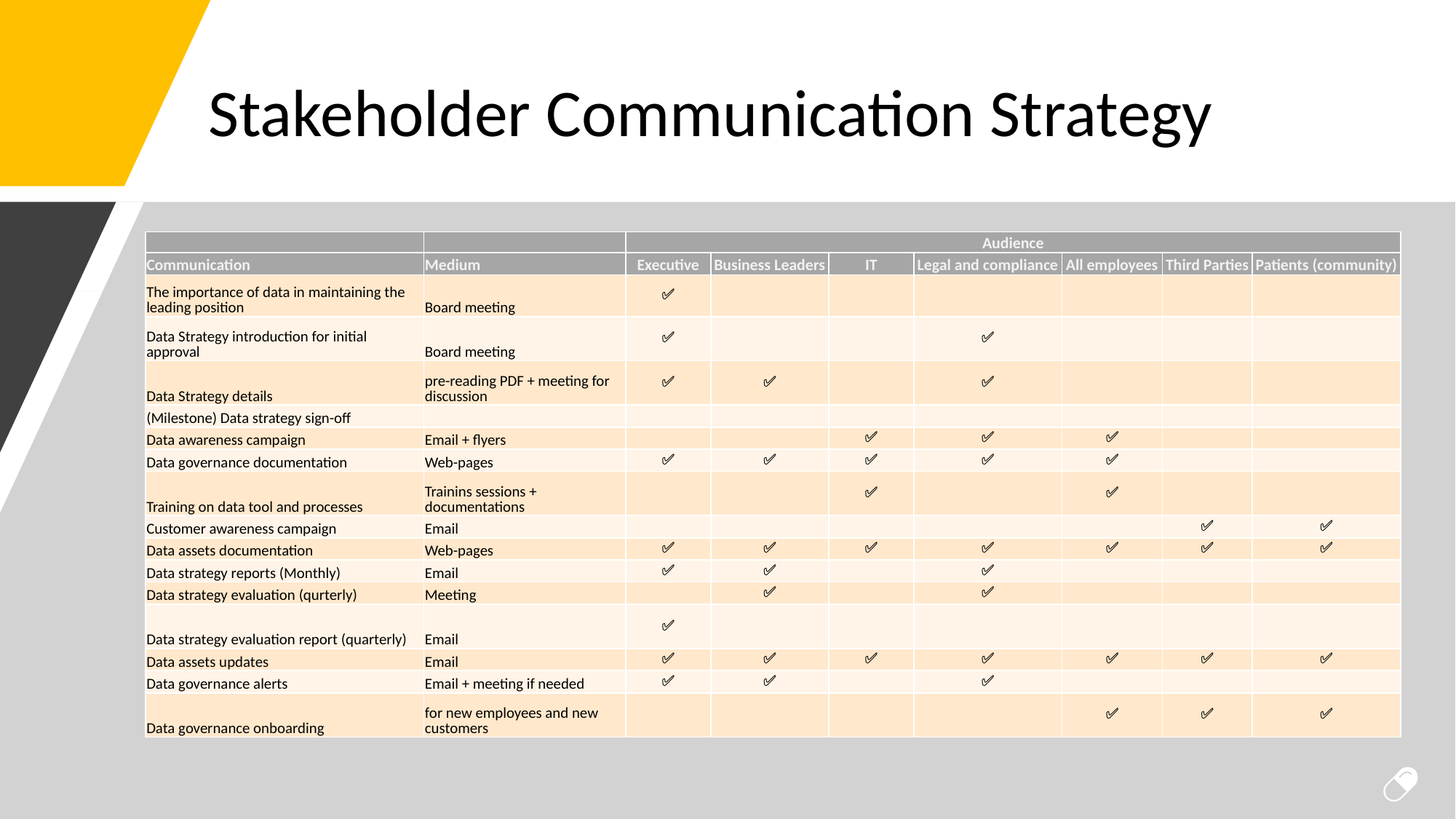

# Stakeholder Communication Strategy

|  |  | Audience |  |  |  |  |  |  |
| --- | --- | --- | --- | --- | --- | --- | --- | --- |
| Communication | Medium | Executive | Business Leaders | IT | Legal and compliance | All employees | Third Parties | Patients (community) |
| The importance of data in maintaining the leading position | Board meeting | ✅ |  |  |  |  |  |  |
| Data Strategy introduction for initial approval | Board meeting | ✅ |  |  | ✅ |  |  |  |
| Data Strategy details | pre-reading PDF + meeting for discussion | ✅ | ✅ |  | ✅ |  |  |  |
| (Milestone) Data strategy sign-off |  |  |  |  |  |  |  |  |
| Data awareness campaign | Email + flyers |  |  | ✅ | ✅ | ✅ |  |  |
| Data governance documentation | Web-pages | ✅ | ✅ | ✅ | ✅ | ✅ |  |  |
| Training on data tool and processes | Trainins sessions + documentations |  |  | ✅ |  | ✅ |  |  |
| Customer awareness campaign | Email |  |  |  |  |  | ✅ | ✅ |
| Data assets documentation | Web-pages | ✅ | ✅ | ✅ | ✅ | ✅ | ✅ | ✅ |
| Data strategy reports (Monthly) | Email | ✅ | ✅ |  | ✅ |  |  |  |
| Data strategy evaluation (qurterly) | Meeting |  | ✅ |  | ✅ |  |  |  |
| Data strategy evaluation report (quarterly) | Email | ✅ |  |  |  |  |  |  |
| Data assets updates | Email | ✅ | ✅ | ✅ | ✅ | ✅ | ✅ | ✅ |
| Data governance alerts | Email + meeting if needed | ✅ | ✅ |  | ✅ |  |  |  |
| Data governance onboarding | for new employees and new customers |  |  |  |  | ✅ | ✅ | ✅ |